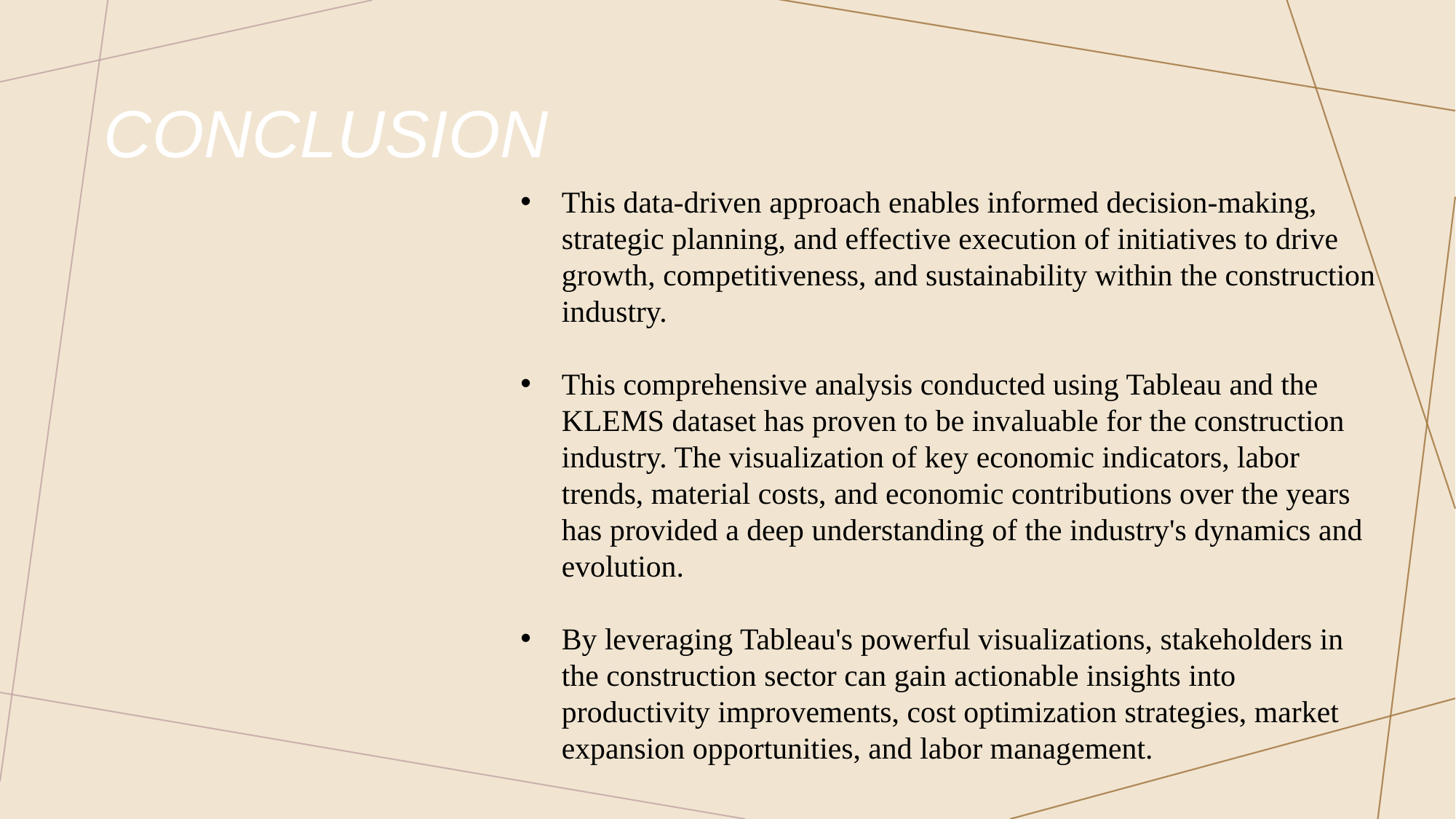

# conclusion
This data-driven approach enables informed decision-making, strategic planning, and effective execution of initiatives to drive growth, competitiveness, and sustainability within the construction industry.

This comprehensive analysis conducted using Tableau and the KLEMS dataset has proven to be invaluable for the construction industry. The visualization of key economic indicators, labor trends, material costs, and economic contributions over the years has provided a deep understanding of the industry's dynamics and evolution.

By leveraging Tableau's powerful visualizations, stakeholders in the construction sector can gain actionable insights into productivity improvements, cost optimization strategies, market expansion opportunities, and labor management.